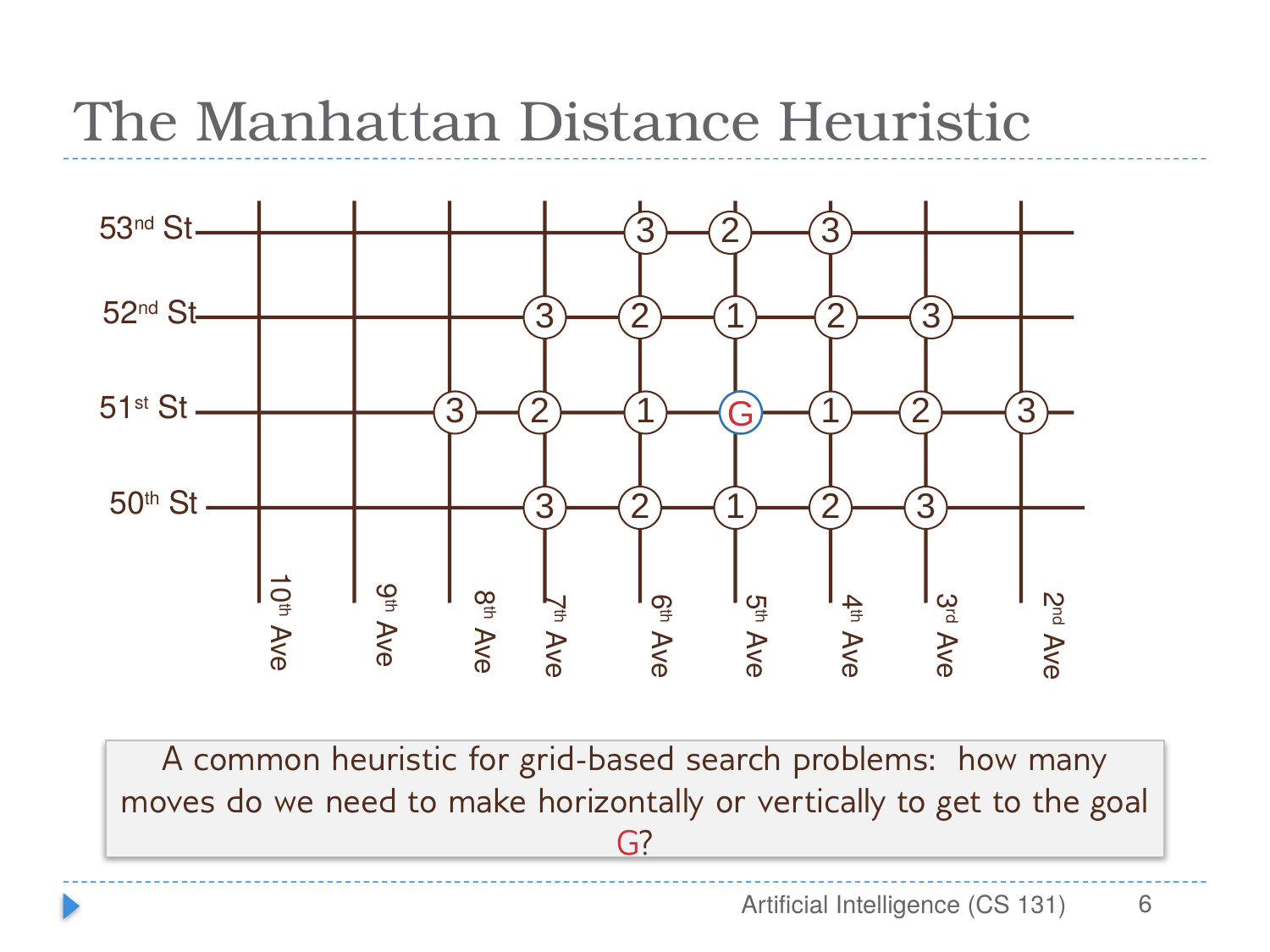

# The Manhattan Distance Heuristic
53nd St

3
3
3
3
3
3
3
3
2
2
2
2
2
2
2

52nd St
1
1
1
1

51st St
G

50th St

10th Ave
9th Ave
8th Ave
3rd Ave
2nd Ave
7th Ave
6th Ave
5th Ave
4th Ave
A common heuristic for grid-based search problems:  how many moves do we need to make horizontally or vertically to get to the goal G?
6
Artificial Intelligence (CS 131)